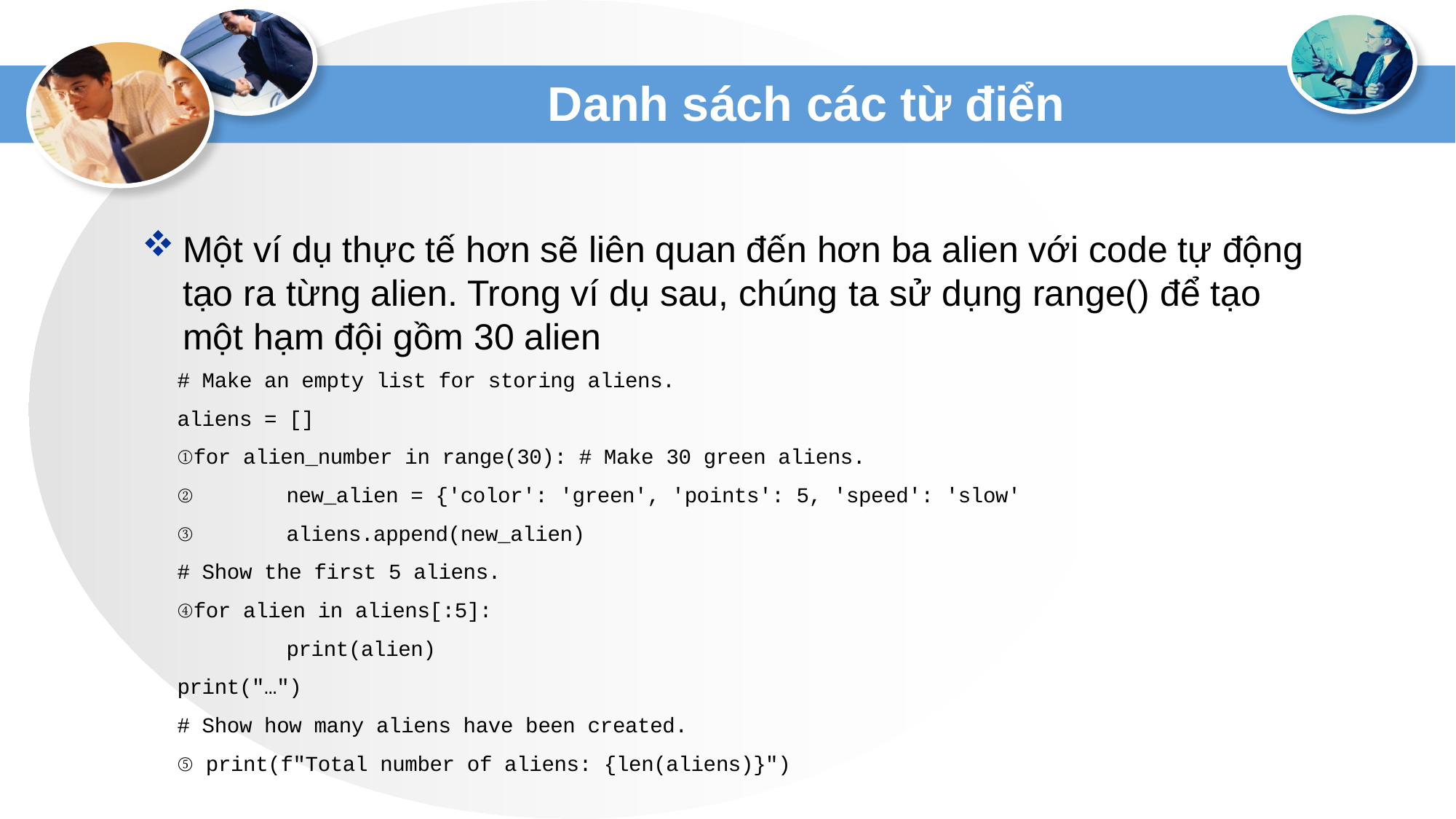

# Danh sách các từ điển
Một ví dụ thực tế hơn sẽ liên quan đến hơn ba alien với code tự động tạo ra từng alien. Trong ví dụ sau, chúng ta sử dụng range() để tạo một hạm đội gồm 30 alien
# Make an empty list for storing aliens.
aliens = []
①for alien_number in range(30): # Make 30 green aliens.
②	new_alien = {'color': 'green', 'points': 5, 'speed': 'slow'
③	aliens.append(new_alien)
# Show the first 5 aliens.
④for alien in aliens[:5]:
	print(alien)
print("…")
# Show how many aliens have been created.
⑤ print(f"Total number of aliens: {len(aliens)}")